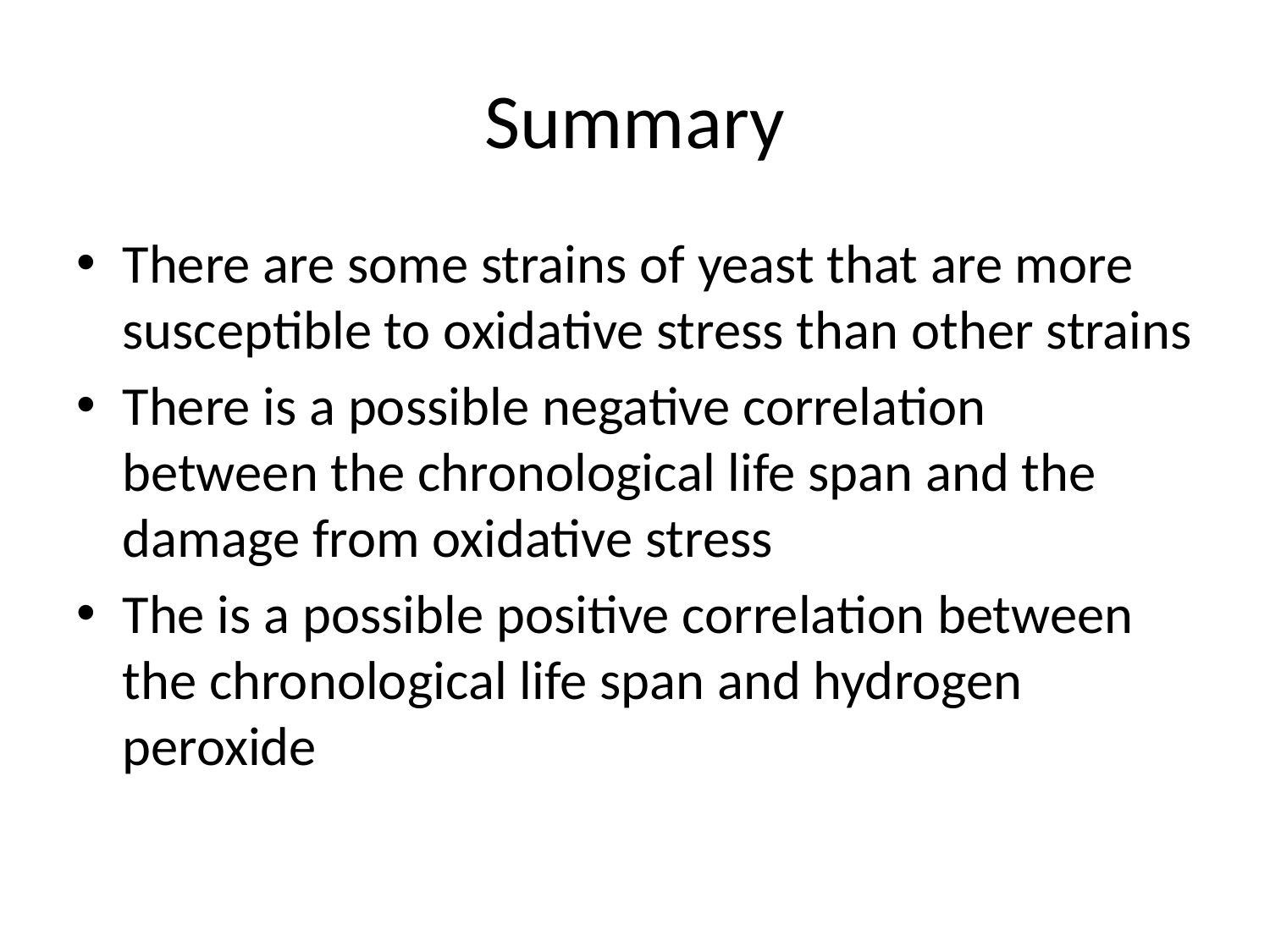

# Summary
There are some strains of yeast that are more susceptible to oxidative stress than other strains
There is a possible negative correlation between the chronological life span and the damage from oxidative stress
The is a possible positive correlation between the chronological life span and hydrogen peroxide